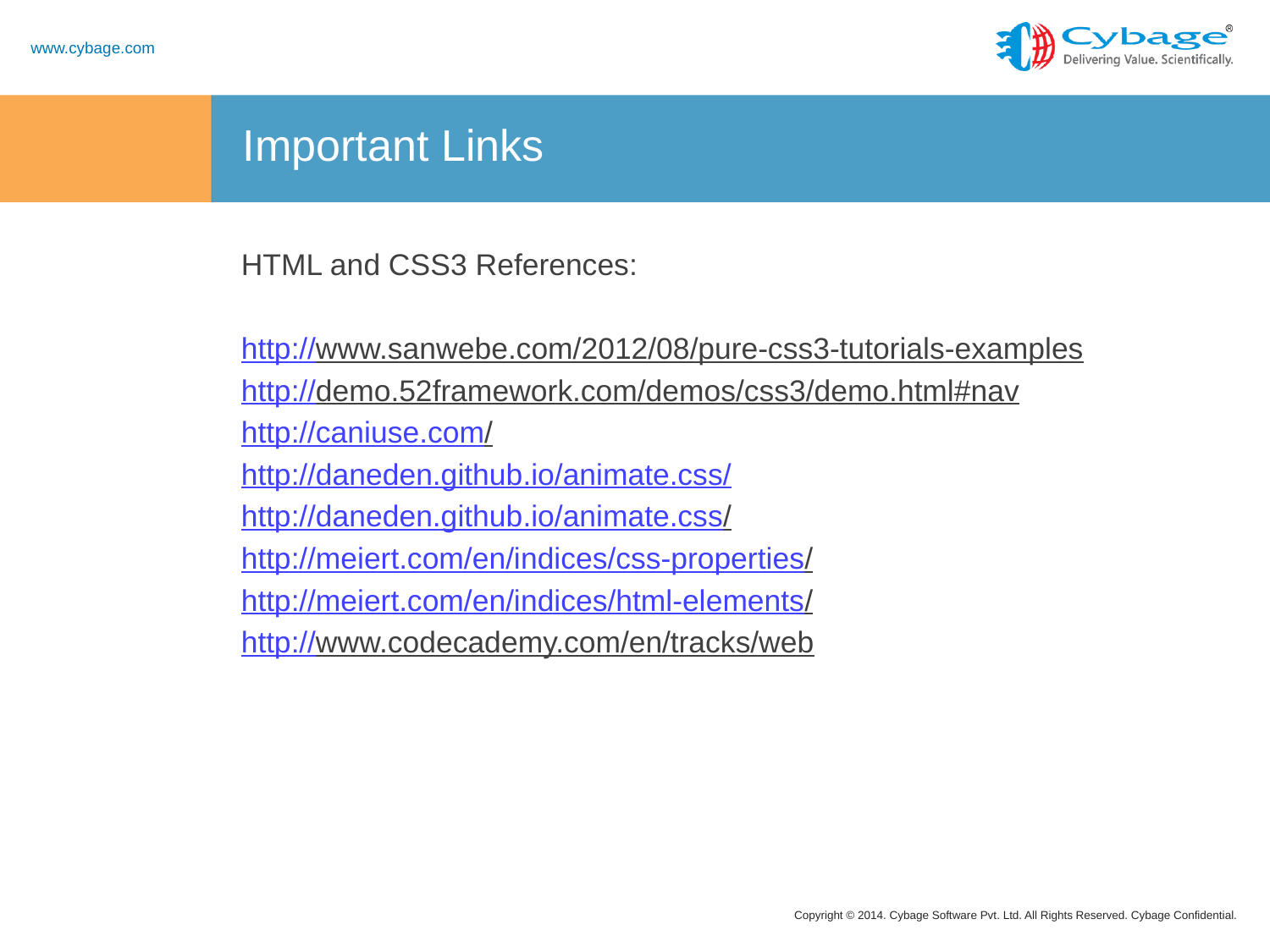

# Important Links
HTML and CSS3 References:

http://www.sanwebe.com/2012/08/pure-css3-tutorials-examples
http://demo.52framework.com/demos/css3/demo.html#nav
http://caniuse.com/
http://daneden.github.io/animate.css/
http://daneden.github.io/animate.css/
http://meiert.com/en/indices/css-properties/
http://meiert.com/en/indices/html-elements/
http://www.codecademy.com/en/tracks/web